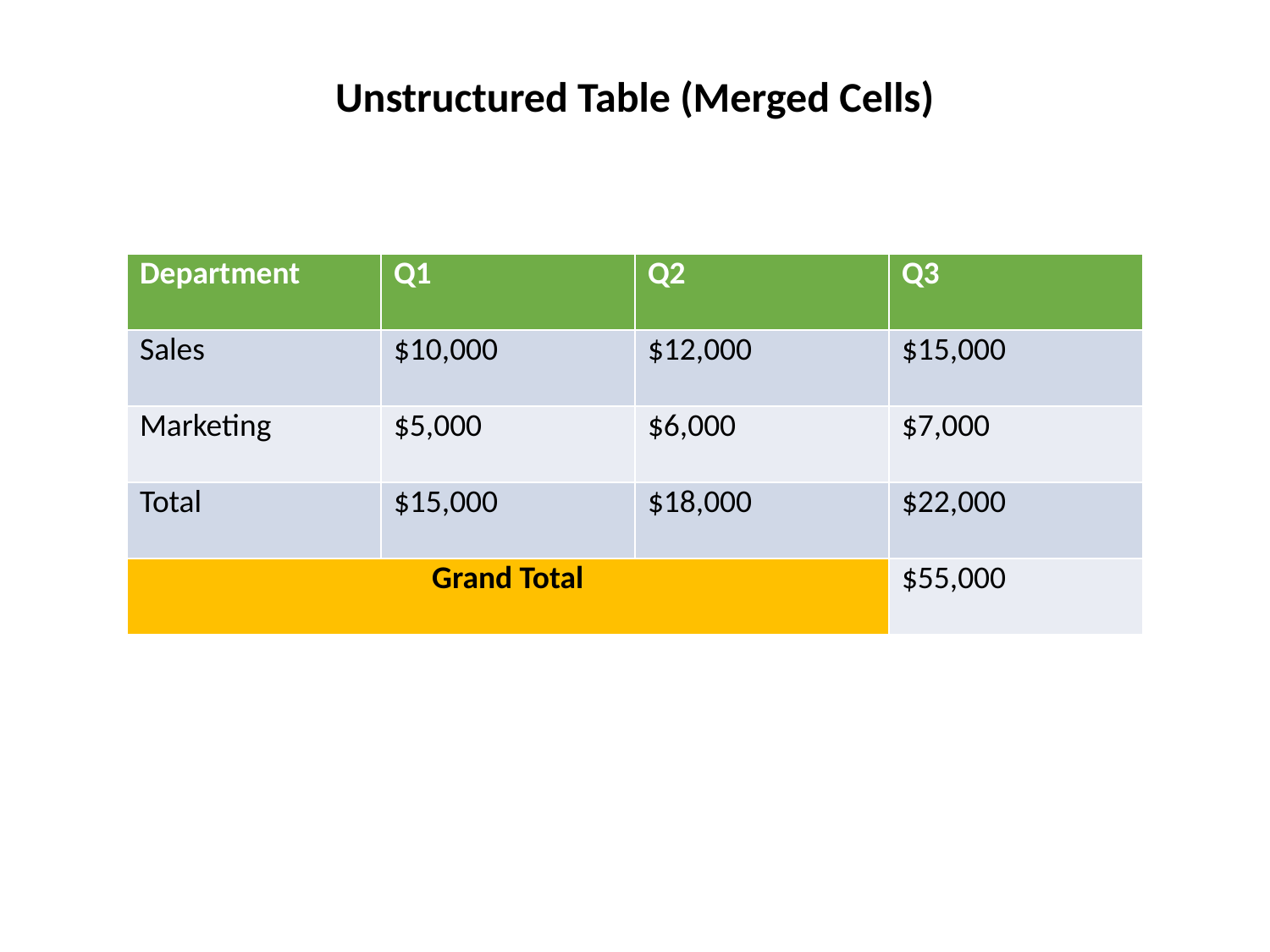

#
Unstructured Table (Merged Cells)
| Department | Q1 | Q2 | Q3 |
| --- | --- | --- | --- |
| Sales | $10,000 | $12,000 | $15,000 |
| Marketing | $5,000 | $6,000 | $7,000 |
| Total | $15,000 | $18,000 | $22,000 |
| Grand Total |  |  | $55,000 |